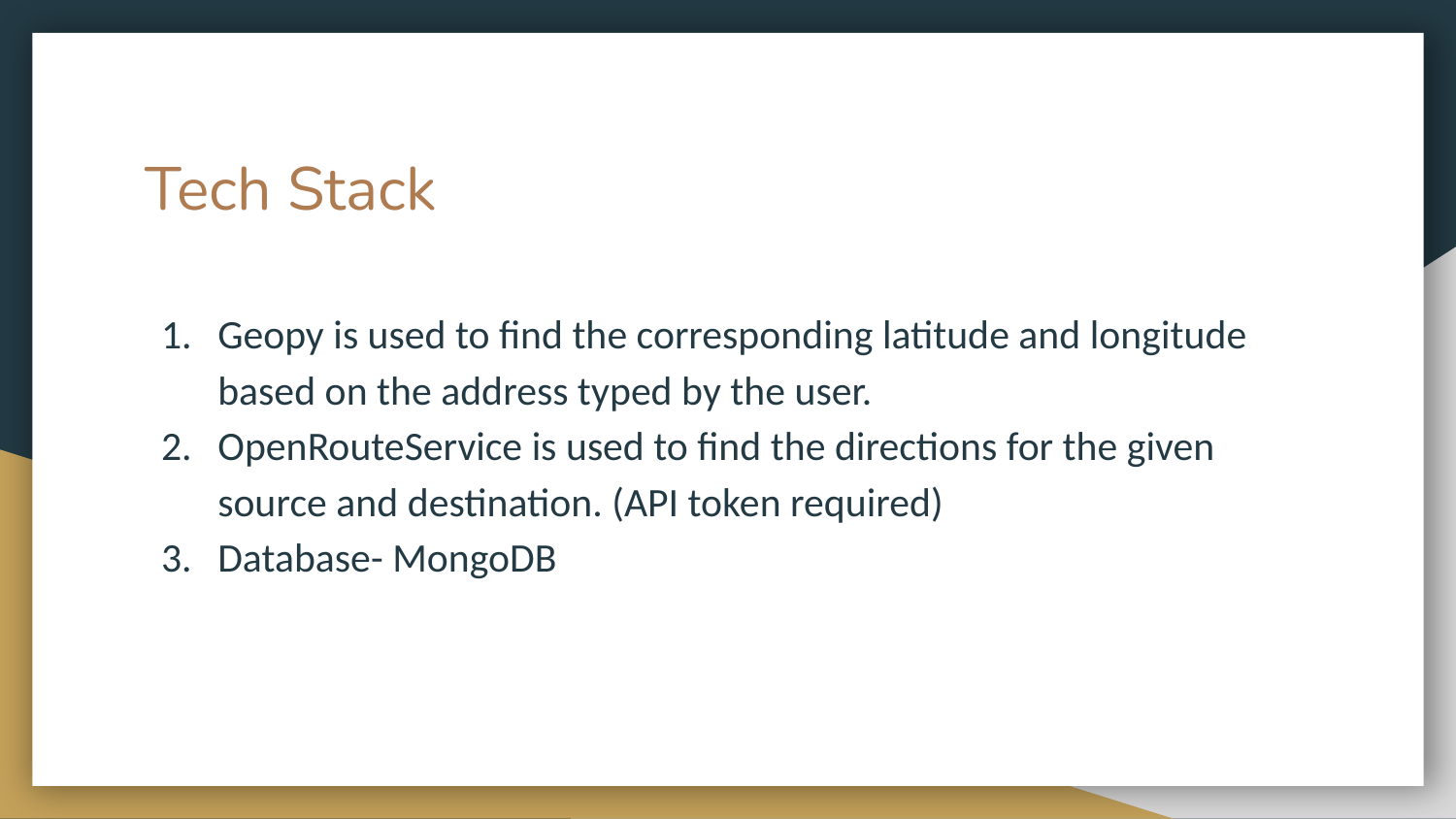

# Tech Stack
Geopy is used to find the corresponding latitude and longitude based on the address typed by the user.
OpenRouteService is used to find the directions for the given source and destination. (API token required)
Database- MongoDB